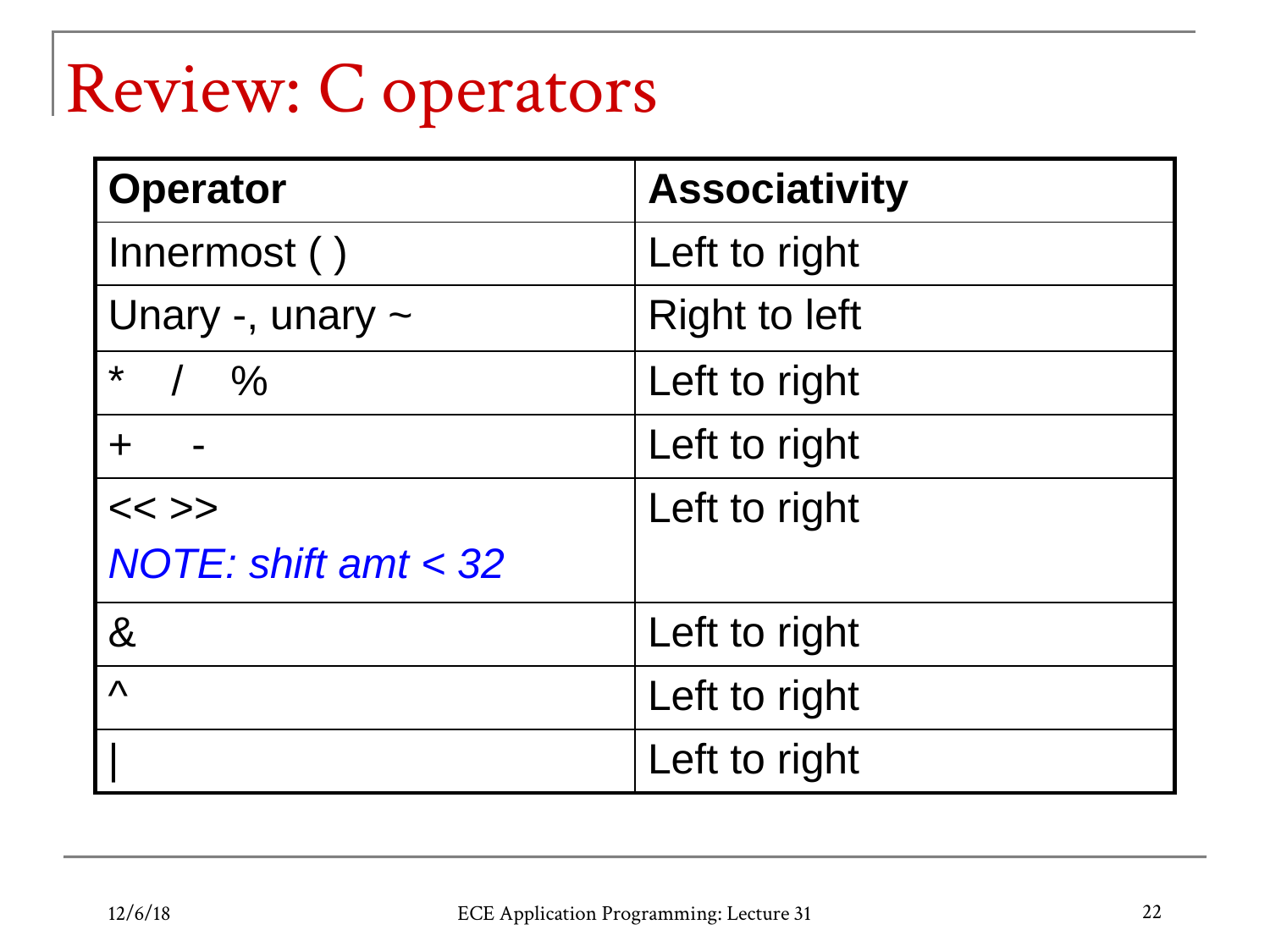

# Review: C operators
| Operator | Associativity |
| --- | --- |
| Innermost ( ) | Left to right |
| Unary -, unary ~ | Right to left |
| \* / % | Left to right |
| + - | Left to right |
| << >> NOTE: shift amt < 32 | Left to right |
| & | Left to right |
| ^ | Left to right |
| | | Left to right |
12/6/18
ECE Application Programming: Lecture 31
22